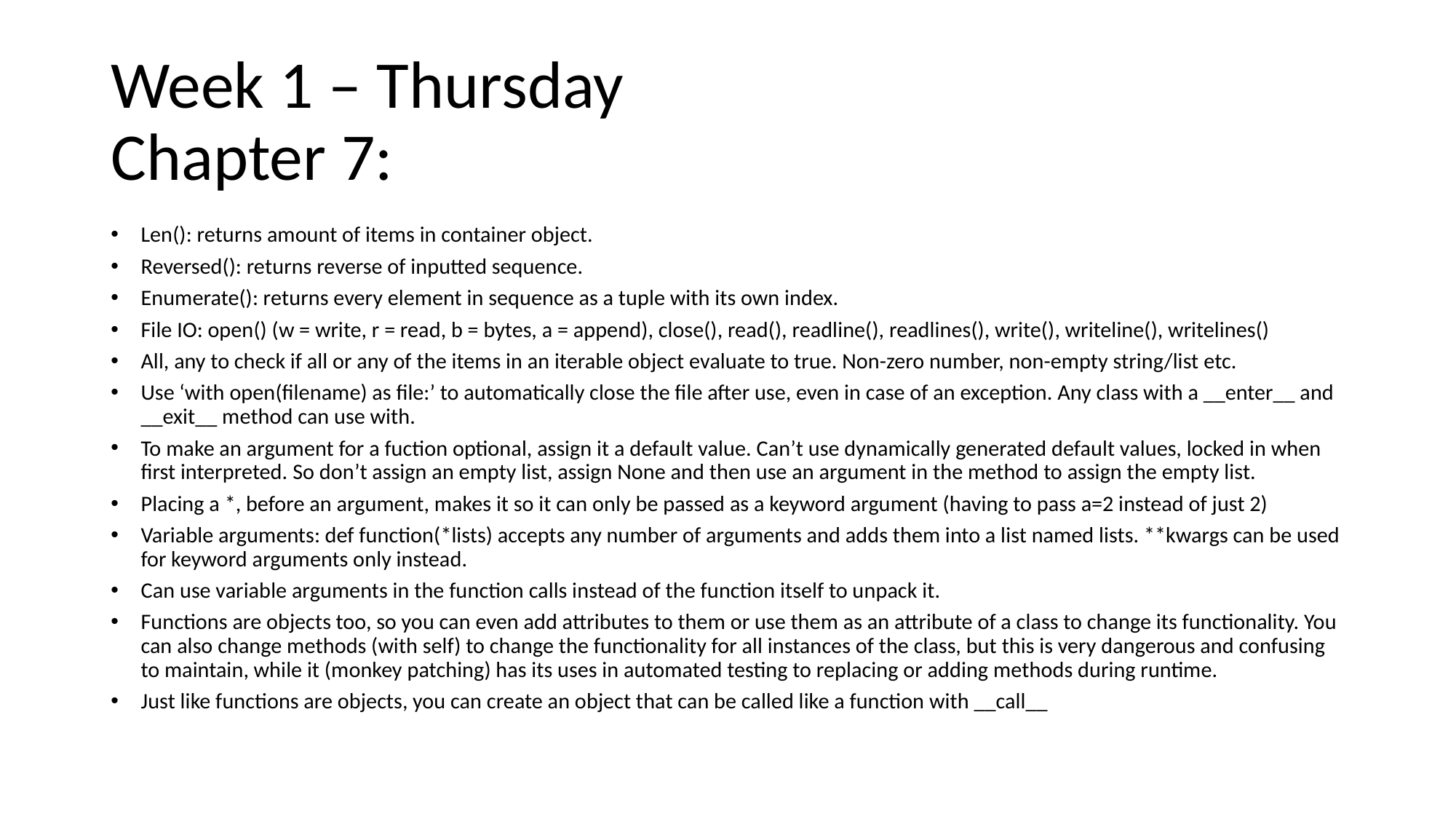

# Week 1 – Thursday Chapter 7:
Len(): returns amount of items in container object.
Reversed(): returns reverse of inputted sequence.
Enumerate(): returns every element in sequence as a tuple with its own index.
File IO: open() (w = write, r = read, b = bytes, a = append), close(), read(), readline(), readlines(), write(), writeline(), writelines()
All, any to check if all or any of the items in an iterable object evaluate to true. Non-zero number, non-empty string/list etc.
Use ‘with open(filename) as file:’ to automatically close the file after use, even in case of an exception. Any class with a __enter__ and __exit__ method can use with.
To make an argument for a fuction optional, assign it a default value. Can’t use dynamically generated default values, locked in when first interpreted. So don’t assign an empty list, assign None and then use an argument in the method to assign the empty list.
Placing a *, before an argument, makes it so it can only be passed as a keyword argument (having to pass a=2 instead of just 2)
Variable arguments: def function(*lists) accepts any number of arguments and adds them into a list named lists. **kwargs can be used for keyword arguments only instead.
Can use variable arguments in the function calls instead of the function itself to unpack it.
Functions are objects too, so you can even add attributes to them or use them as an attribute of a class to change its functionality. You can also change methods (with self) to change the functionality for all instances of the class, but this is very dangerous and confusing to maintain, while it (monkey patching) has its uses in automated testing to replacing or adding methods during runtime.
Just like functions are objects, you can create an object that can be called like a function with __call__